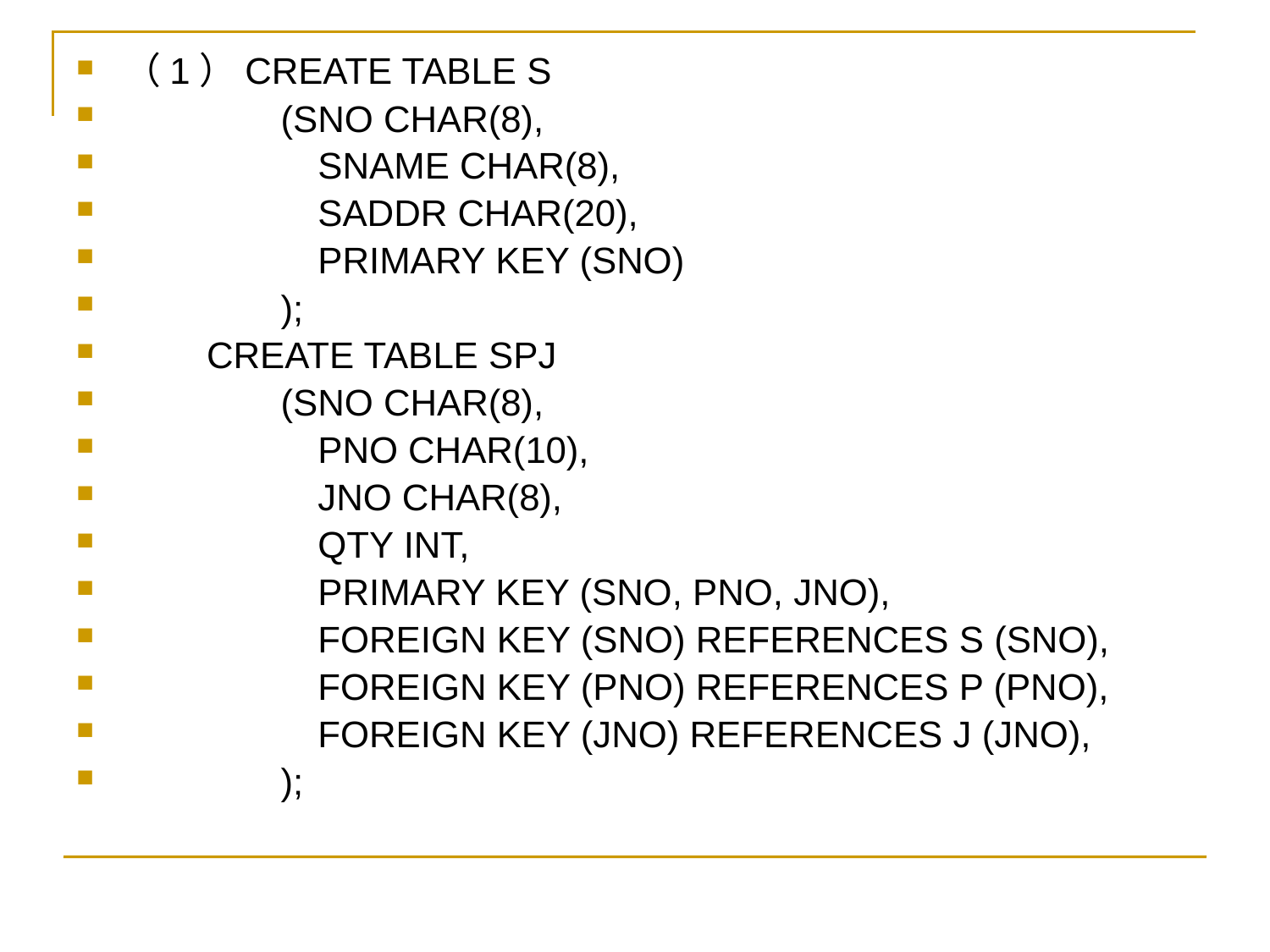

（1）CREATE TABLE S
　　　　(SNO CHAR(8),
　　　　　SNAME CHAR(8),
　　　　　SADDR CHAR(20),
　　　　　PRIMARY KEY (SNO)
　　　　);
　　CREATE TABLE SPJ
　　　　(SNO CHAR(8),
　　　　　PNO CHAR(10),
　　　　　JNO CHAR(8),
　　　　　QTY INT,
　　　　　PRIMARY KEY (SNO, PNO, JNO),
　　　　　FOREIGN KEY (SNO) REFERENCES S (SNO),
　　　　　FOREIGN KEY (PNO) REFERENCES P (PNO),
　　　　　FOREIGN KEY (JNO) REFERENCES J (JNO),
　　　　);